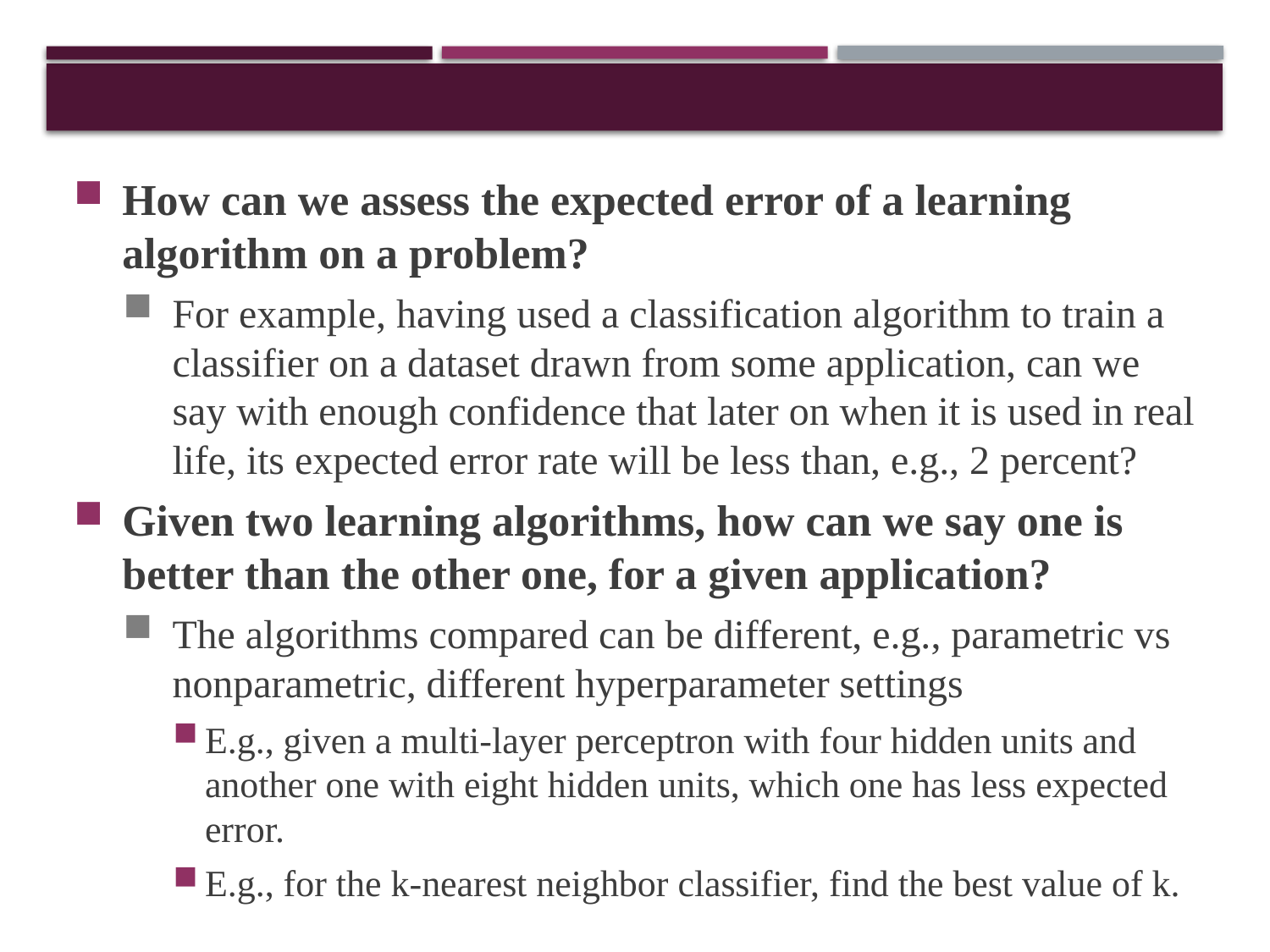

#
How can we assess the expected error of a learning algorithm on a problem?
For example, having used a classification algorithm to train a classifier on a dataset drawn from some application, can we say with enough confidence that later on when it is used in real life, its expected error rate will be less than, e.g., 2 percent?
Given two learning algorithms, how can we say one is better than the other one, for a given application?
The algorithms compared can be different, e.g., parametric vs nonparametric, different hyperparameter settings
E.g., given a multi-layer perceptron with four hidden units and another one with eight hidden units, which one has less expected error.
E.g., for the k-nearest neighbor classifier, find the best value of k.